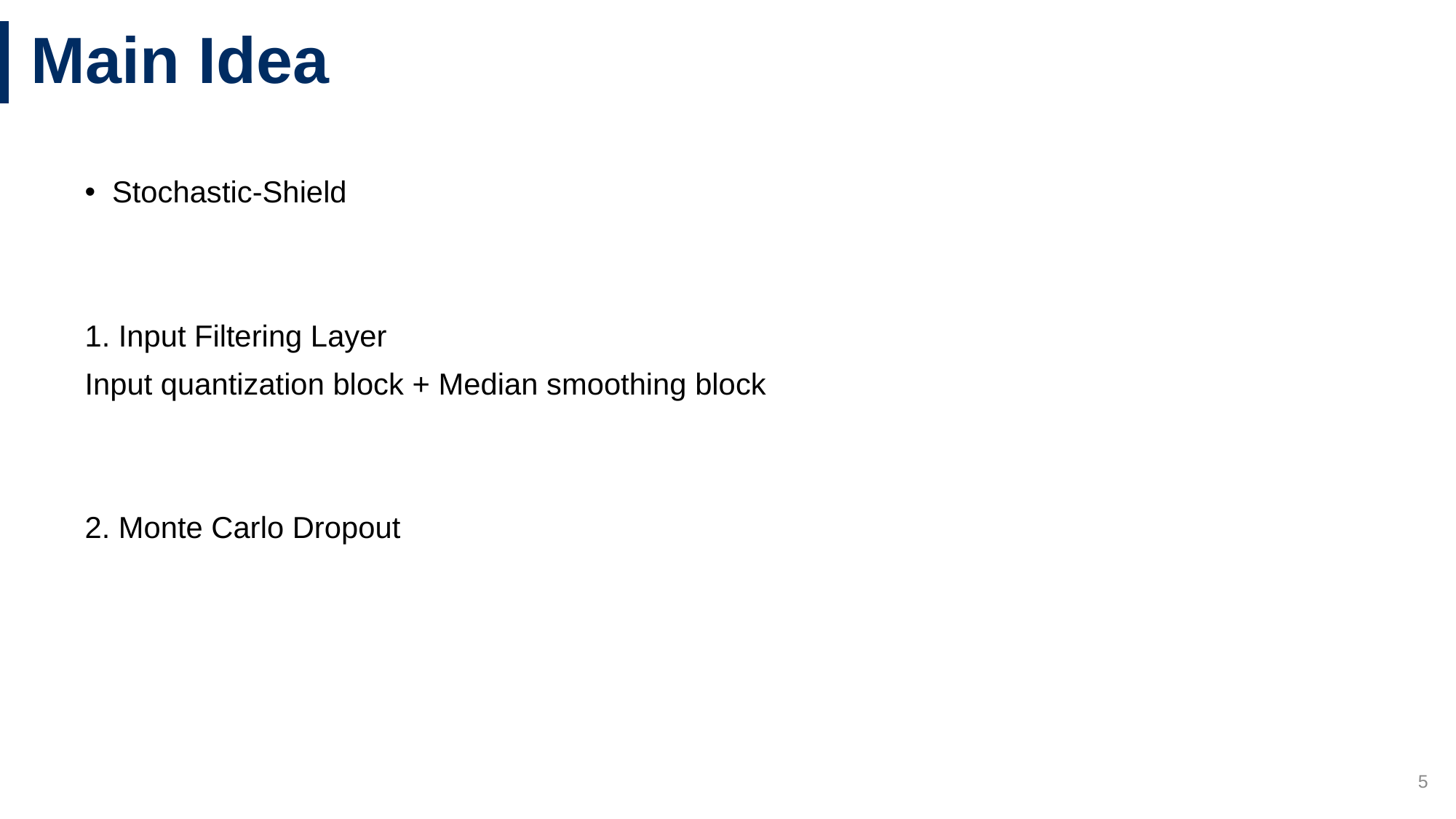

# Main Idea
Stochastic-Shield

1. Input Filtering Layer
Input quantization block + Median smoothing block

2. Monte Carlo Dropout

5